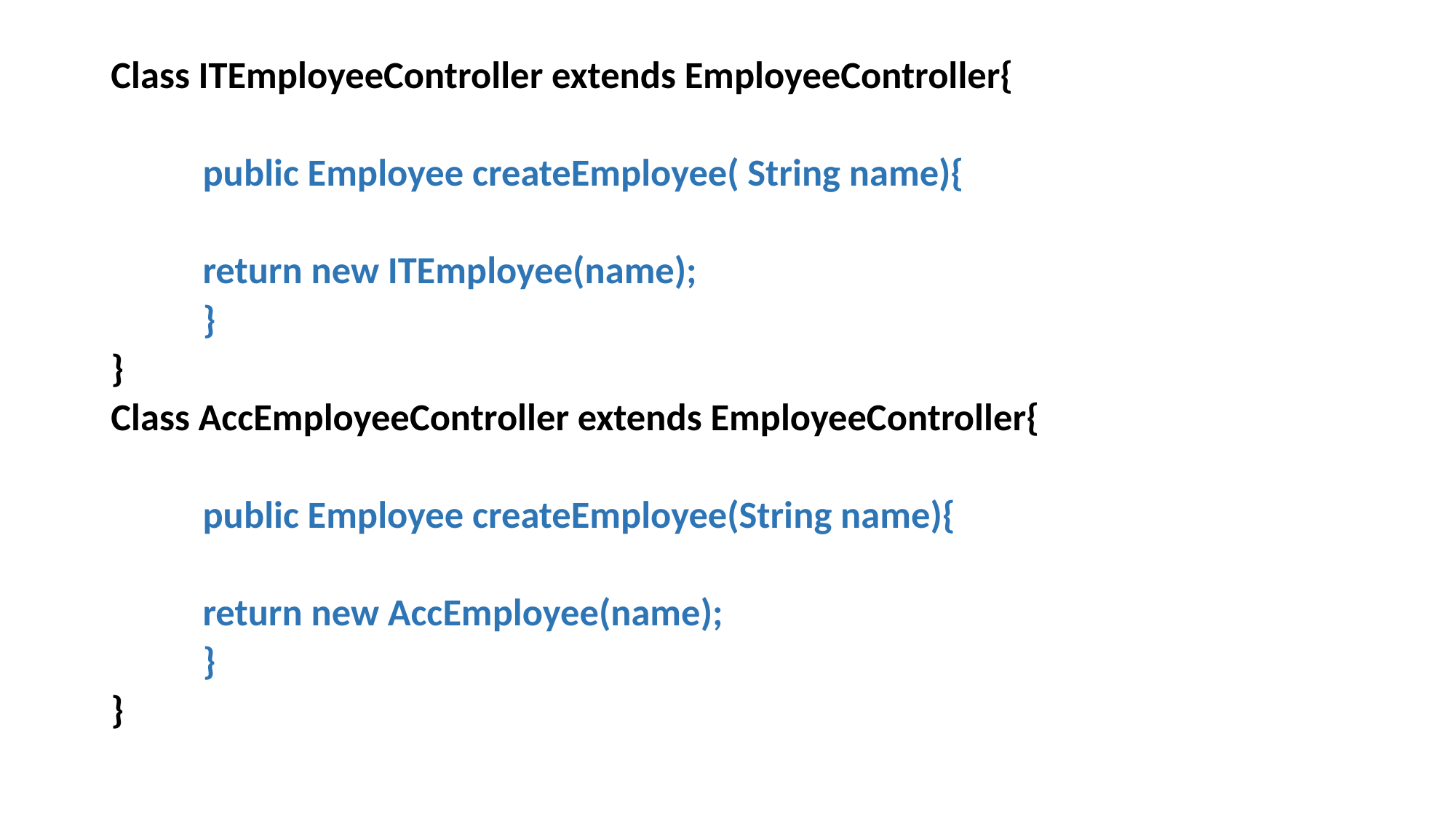

Class ITEmployeeController extends EmployeeController{

	public Employee createEmployee( String name){

		return new ITEmployee(name);
 	}
}
Class AccEmployeeController extends EmployeeController{

	public Employee createEmployee(String name){

		return new AccEmployee(name);
 	}
}